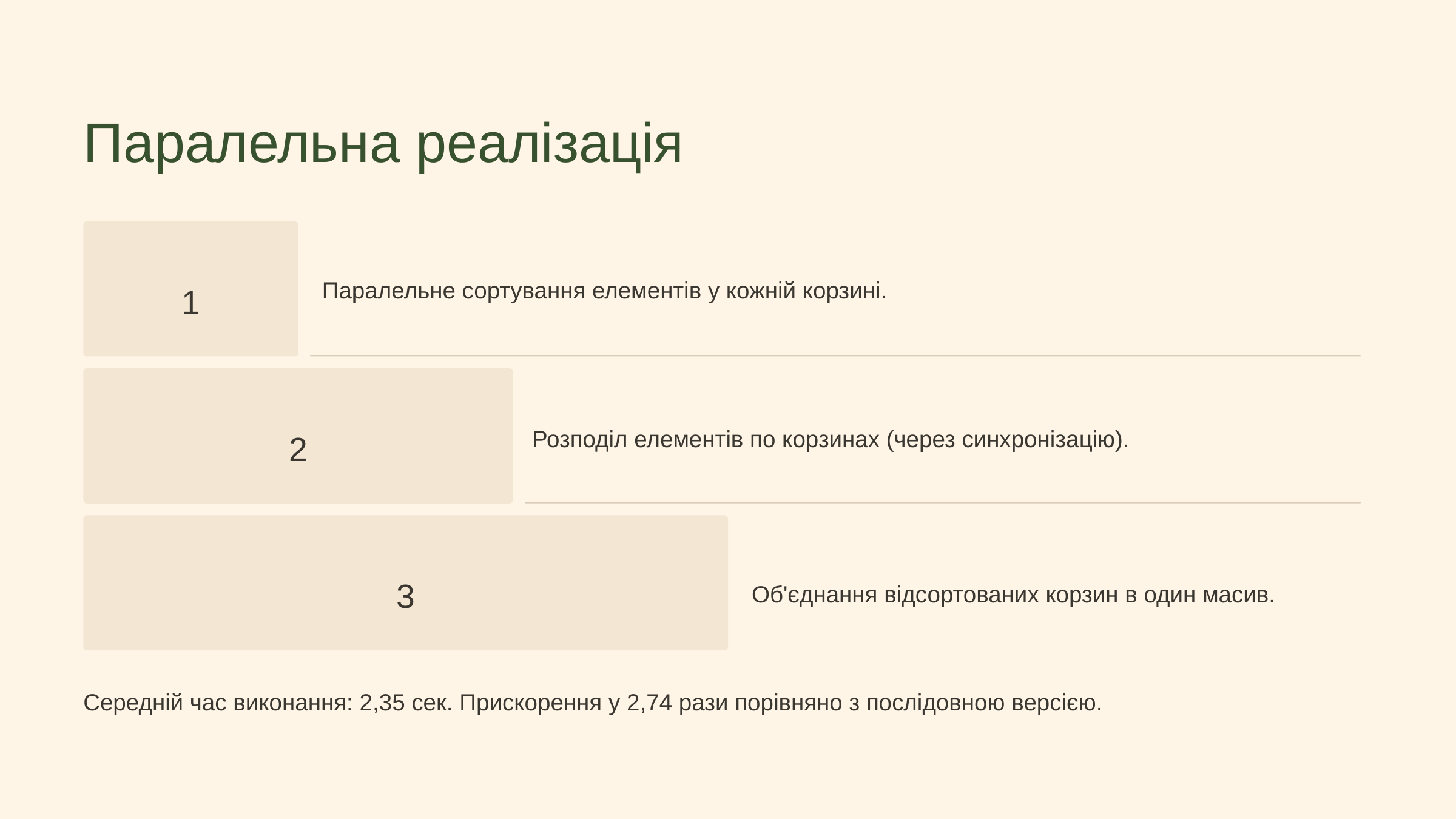

Паралельна реалізація

Паралельне сортування елементів у кожній корзині.
1

Розподіл елементів по корзинах (через синхронізацію).
2

3
Об'єднання відсортованих корзин в один масив.
Середній час виконання: 2,35 сек. Прискорення у 2,74 рази порівняно з послідовною версією.